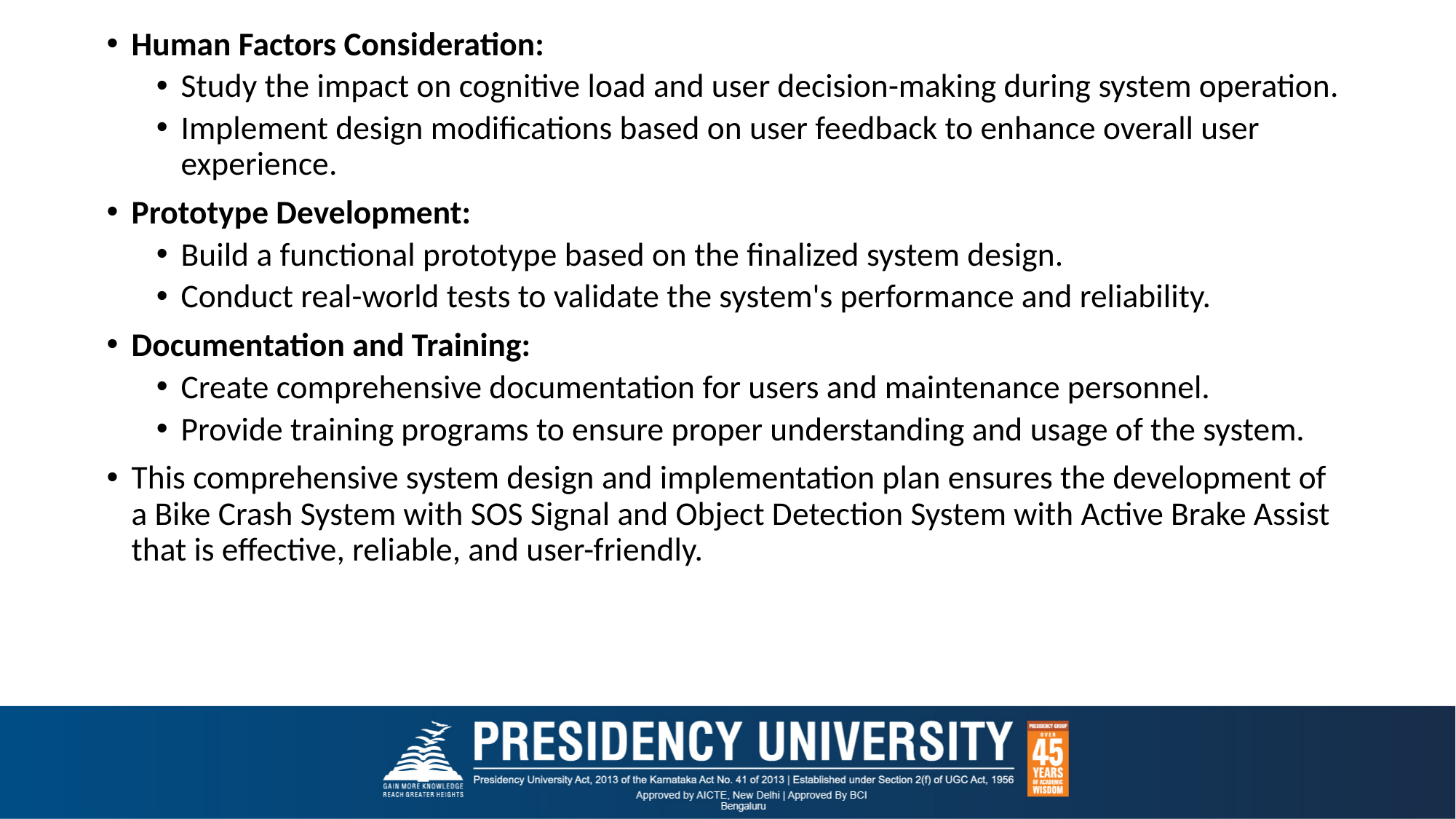

Human Factors Consideration:
Study the impact on cognitive load and user decision-making during system operation.
Implement design modifications based on user feedback to enhance overall user experience.
Prototype Development:
Build a functional prototype based on the finalized system design.
Conduct real-world tests to validate the system's performance and reliability.
Documentation and Training:
Create comprehensive documentation for users and maintenance personnel.
Provide training programs to ensure proper understanding and usage of the system.
This comprehensive system design and implementation plan ensures the development of a Bike Crash System with SOS Signal and Object Detection System with Active Brake Assist that is effective, reliable, and user-friendly.